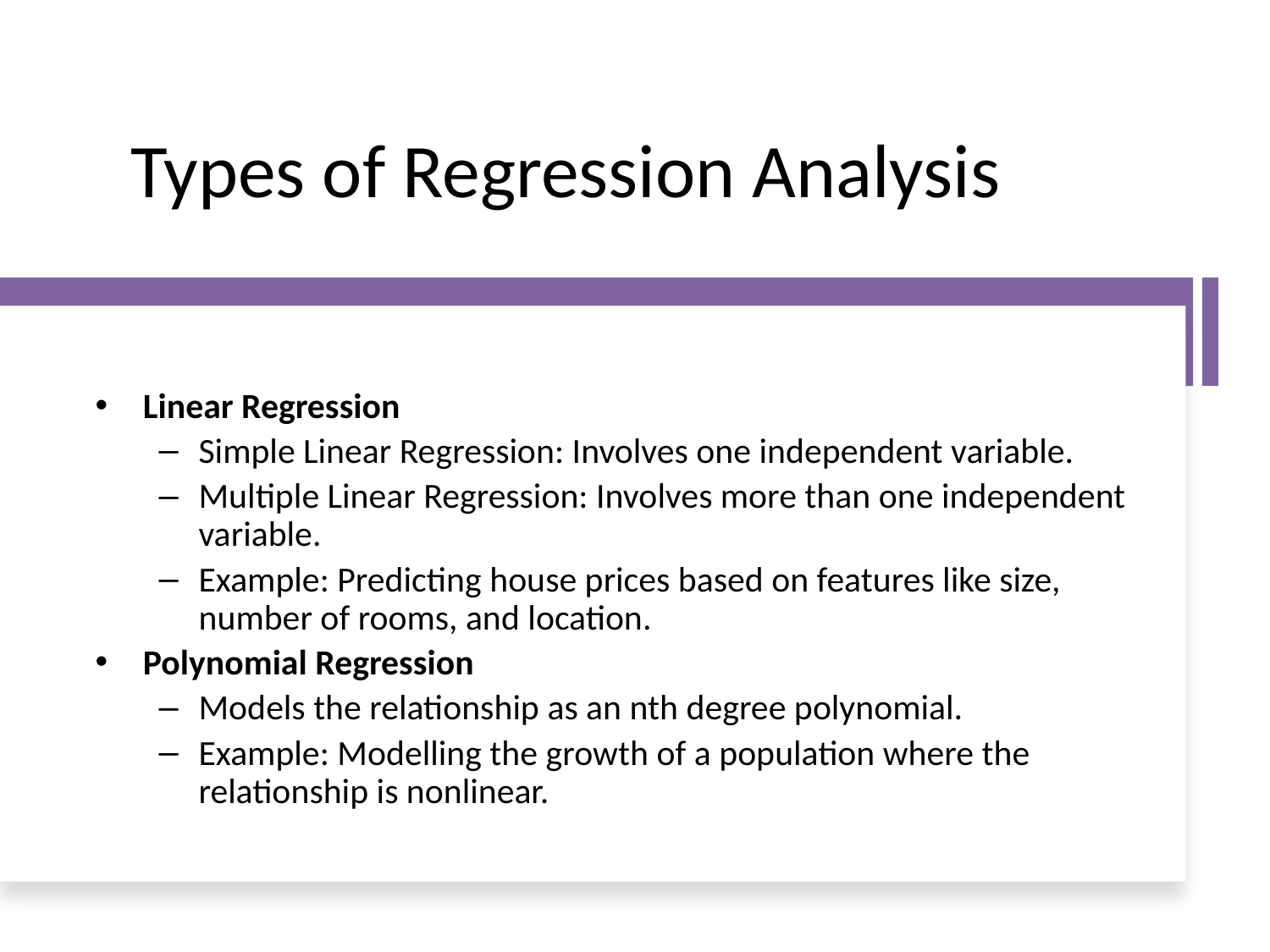

# Types of Regression Analysis

Linear Regression
Simple Linear Regression: Involves one independent variable.
Multiple Linear Regression: Involves more than one independent variable.
Example: Predicting house prices based on features like size, number of rooms, and location.
Polynomial Regression
Models the relationship as an nth degree polynomial.
Example: Modelling the growth of a population where the relationship is nonlinear.
High Impact IT Training, ICG F-6/2, Islamabad, 2024.
6